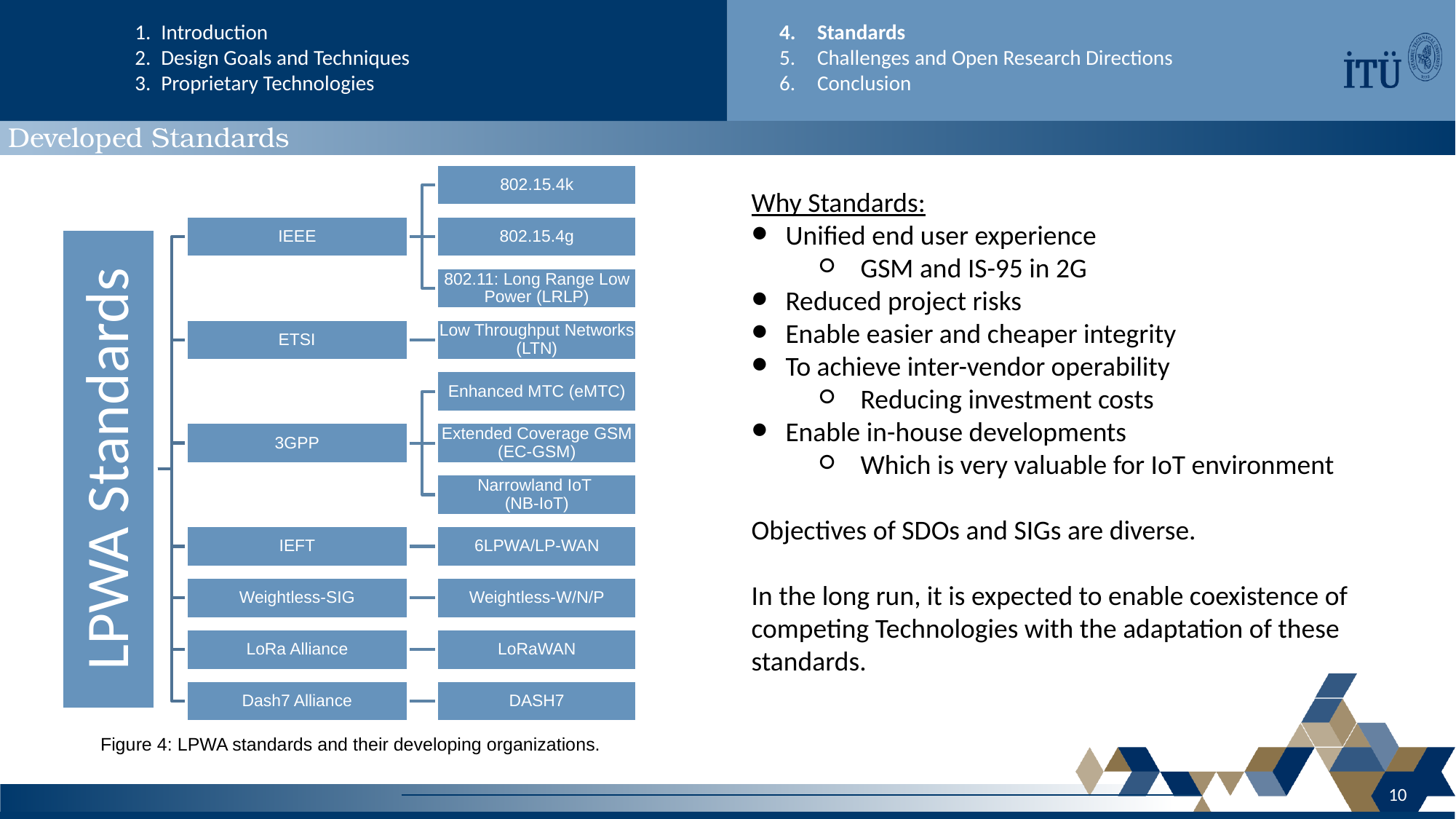

Introduction
Design Goals and Techniques
Proprietary Technologies
Standards
Challenges and Open Research Directions
Conclusion
Developed Standards

802.15.4k

IEEE

802.15.4g

802.11: Long Range Low Power (LRLP)

ETSI

Low Throughput Networks (LTN)

Enhanced MTC (eMTC)

LPWA Standards

3GPP

Extended Coverage GSM (EC-GSM)

Narrowland IoT
(NB-IoT)

IEFT

6LPWA/LP-WAN

Weightless-SIG

Weightless-W/N/P

LoRa Alliance

LoRaWAN

Dash7 Alliance

DASH7

Why Standards:
Unified end user experience
GSM and IS-95 in 2G
Reduced project risks
Enable easier and cheaper integrity
To achieve inter-vendor operability
Reducing investment costs
Enable in-house developments
Which is very valuable for IoT environment

Objectives of SDOs and SIGs are diverse.

In the long run, it is expected to enable coexistence of competing Technologies with the adaptation of these standards.

Figure 4: LPWA standards and their developing organizations.
10